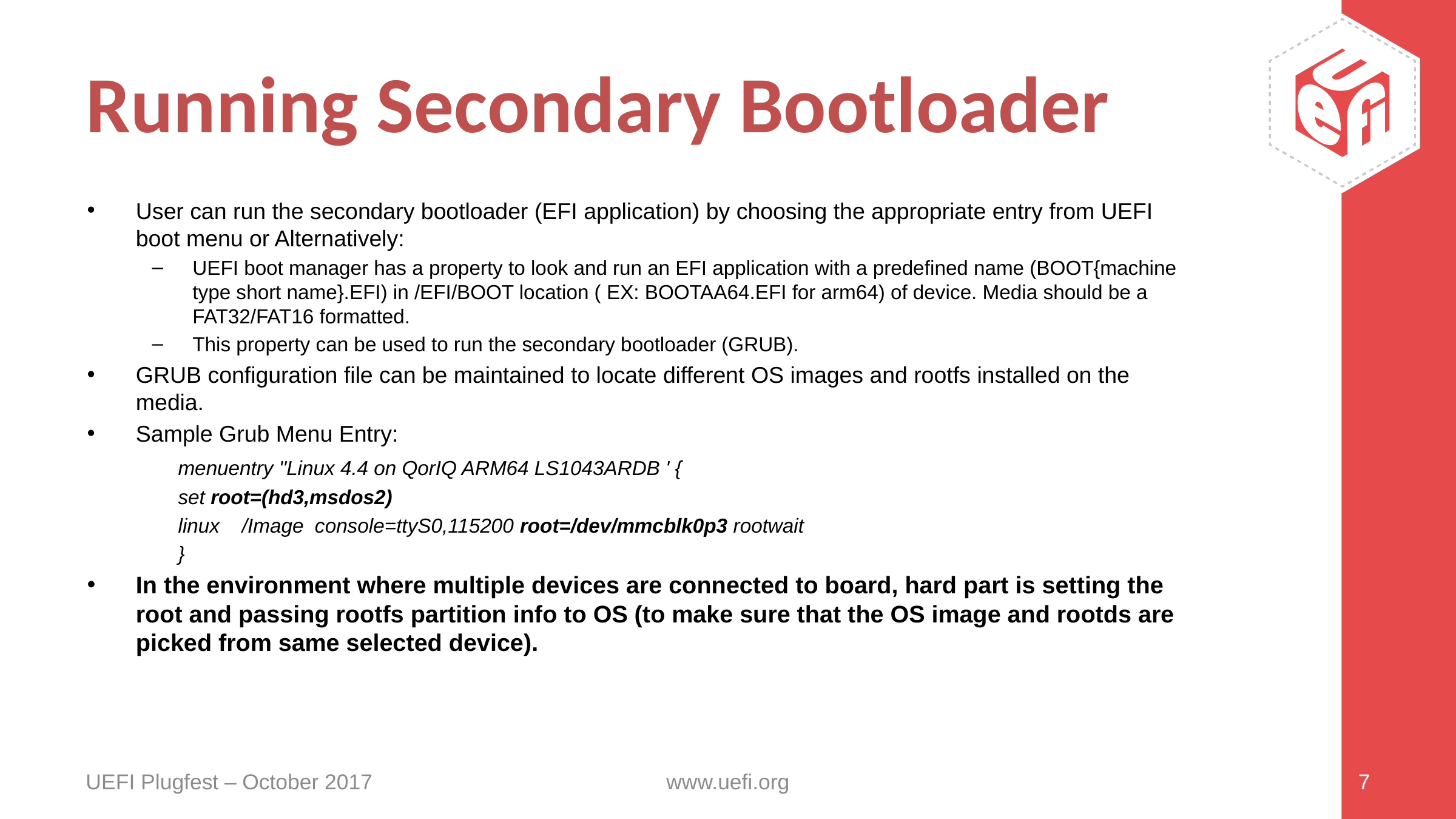

# Running Secondary Bootloader
User can run the secondary bootloader (EFI application) by choosing the appropriate entry from UEFI boot menu or Alternatively:
UEFI boot manager has a property to look and run an EFI application with a predefined name (BOOT{machine type short name}.EFI) in /EFI/BOOT location ( EX: BOOTAA64.EFI for arm64) of device. Media should be a FAT32/FAT16 formatted.
This property can be used to run the secondary bootloader (GRUB).
GRUB configuration file can be maintained to locate different OS images and rootfs installed on the media.
Sample Grub Menu Entry:
	menuentry ''Linux 4.4 on QorIQ ARM64 LS1043ARDB ' {
	set root=(hd3,msdos2)
	linux    /Image  console=ttyS0,115200 root=/dev/mmcblk0p3 rootwait
	}
In the environment where multiple devices are connected to board, hard part is setting the root and passing rootfs partition info to OS (to make sure that the OS image and rootds are picked from same selected device).

UEFI Plugfest – October 2017
www.uefi.org
7